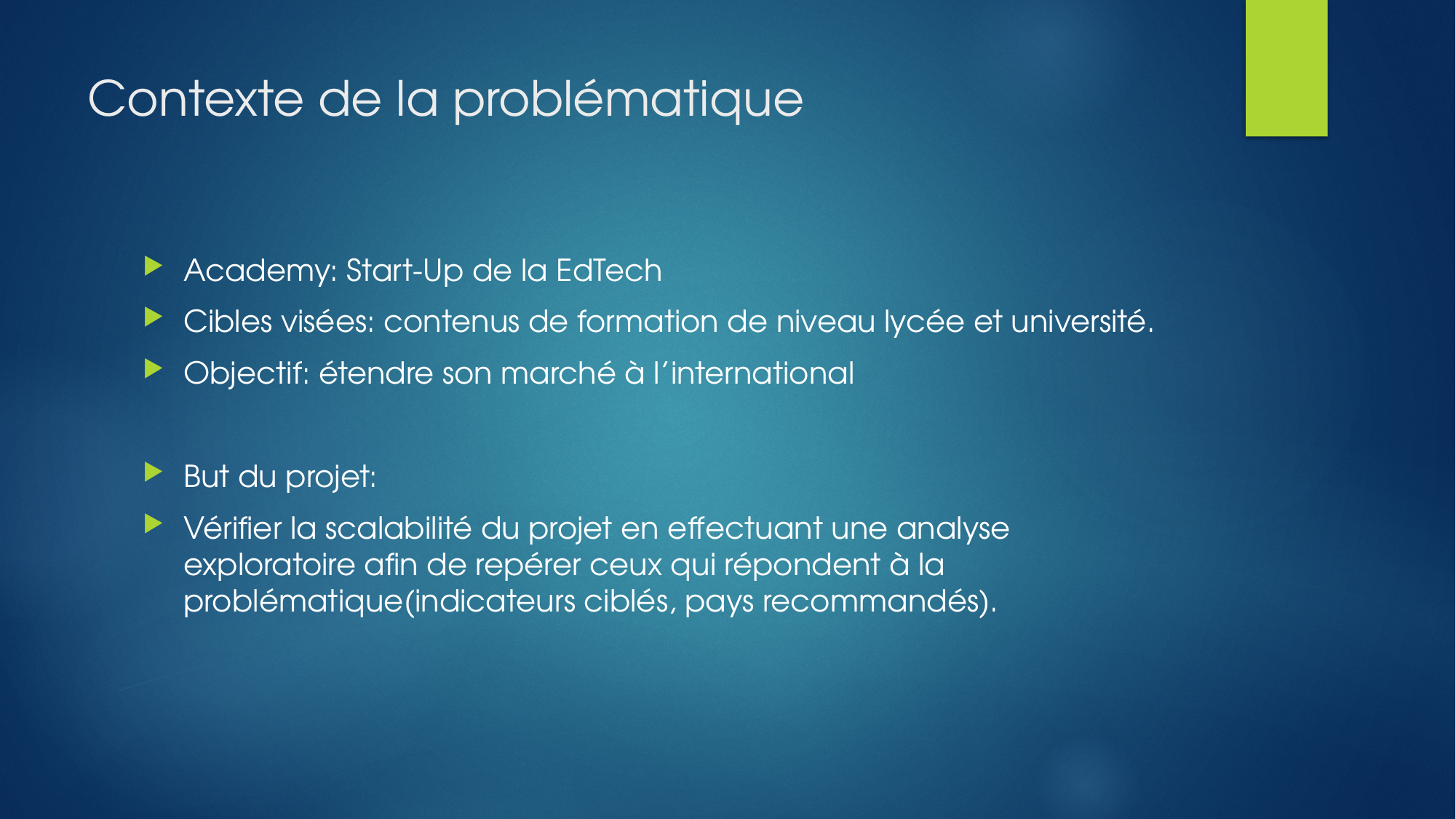

# Contexte de la problématique
Academy: Start-Up de la EdTech
Cibles visées: contenus de formation de niveau lycée et université.
Objectif: étendre son marché à l’international

But du projet:
Vérifier la scalabilité du projet en effectuant une analyse exploratoire afin de repérer ceux qui répondent à la problématique(indicateurs ciblés, pays recommandés).